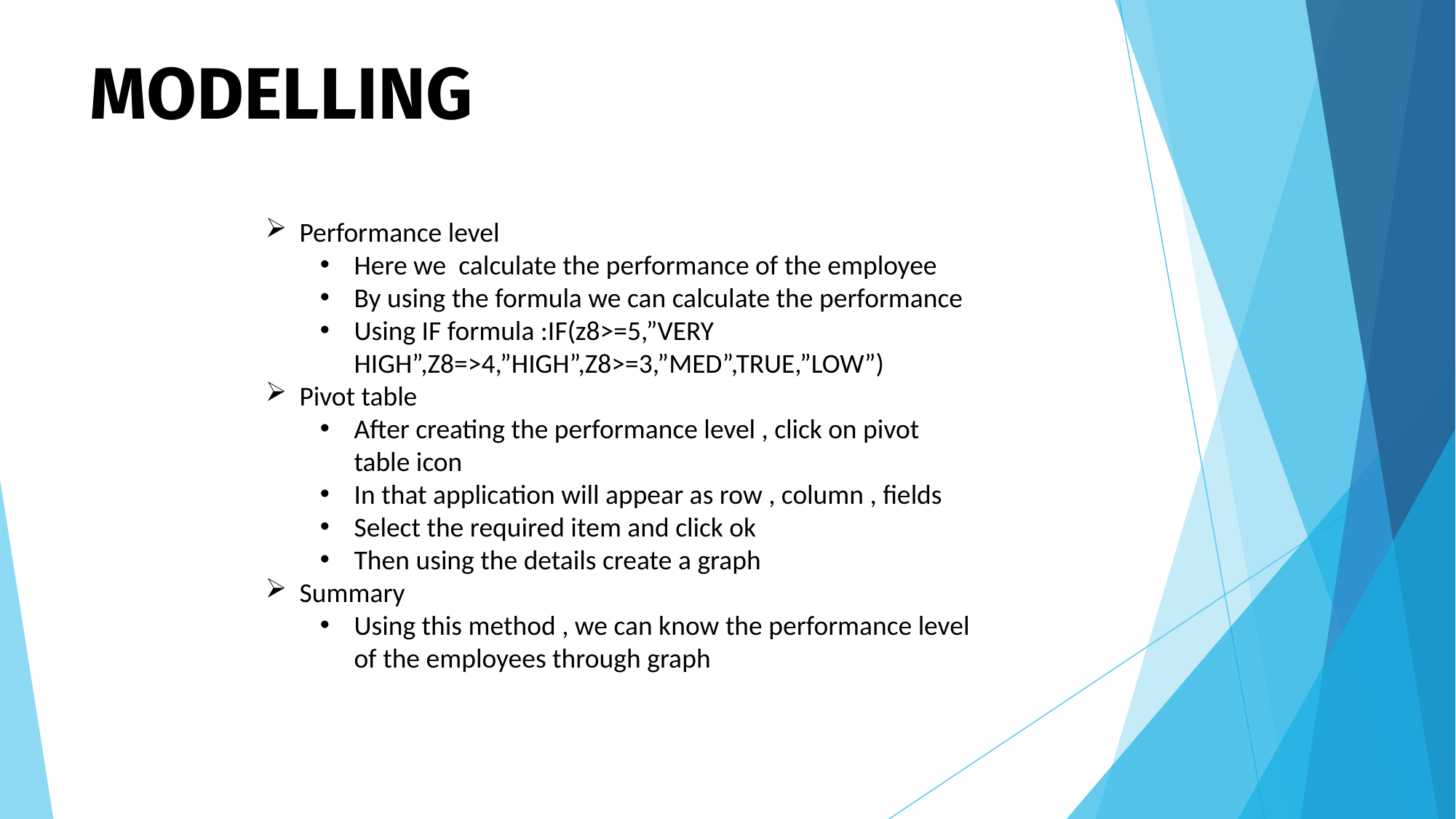

# MODELLING
Performance level
Here we  calculate the performance of the employee
By using the formula we can calculate the performance
Using IF formula :IF(z8>=5,”VERY HIGH”,Z8=>4,”HIGH”,Z8>=3,”MED”,TRUE,”LOW”)
Pivot table
After creating the performance level , click on pivot table icon
In that application will appear as row , column , fields
Select the required item and click ok
Then using the details create a graph
Summary
Using this method , we can know the performance level of the employees through graph